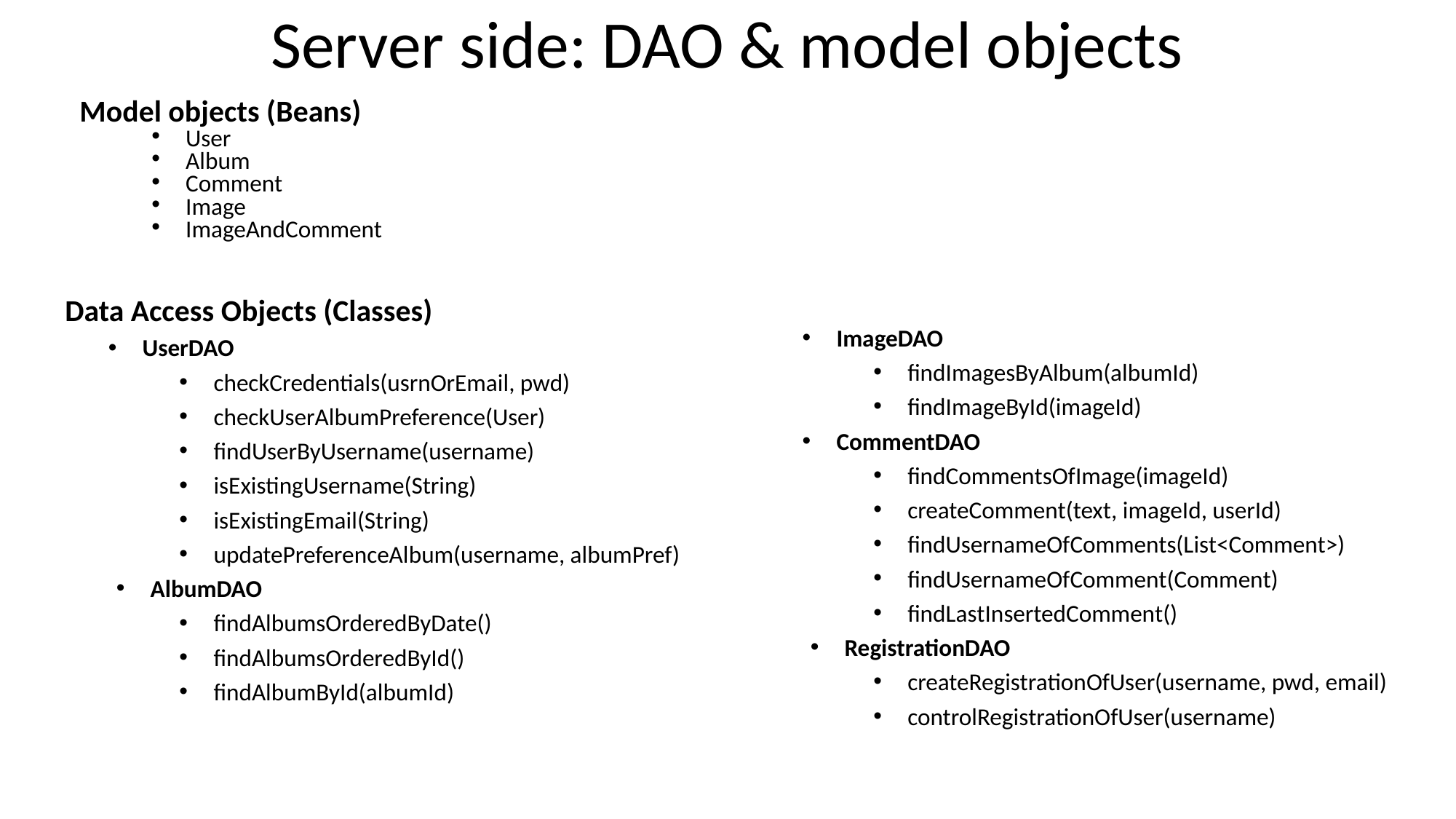

# Server side: DAO & model objects
Model objects (Beans)
User
Album
Comment
Image
ImageAndComment
Data Access Objects (Classes)
UserDAO
checkCredentials(usrnOrEmail, pwd)
checkUserAlbumPreference(User)
findUserByUsername(username)
isExistingUsername(String)
isExistingEmail(String)
updatePreferenceAlbum(username, albumPref)
AlbumDAO
findAlbumsOrderedByDate()
findAlbumsOrderedById()
findAlbumById(albumId)
ImageDAO
findImagesByAlbum(albumId)
findImageById(imageId)
CommentDAO
findCommentsOfImage(imageId)
createComment(text, imageId, userId)
findUsernameOfComments(List<Comment>)
findUsernameOfComment(Comment)
findLastInsertedComment()
RegistrationDAO
createRegistrationOfUser(username, pwd, email)
controlRegistrationOfUser(username)